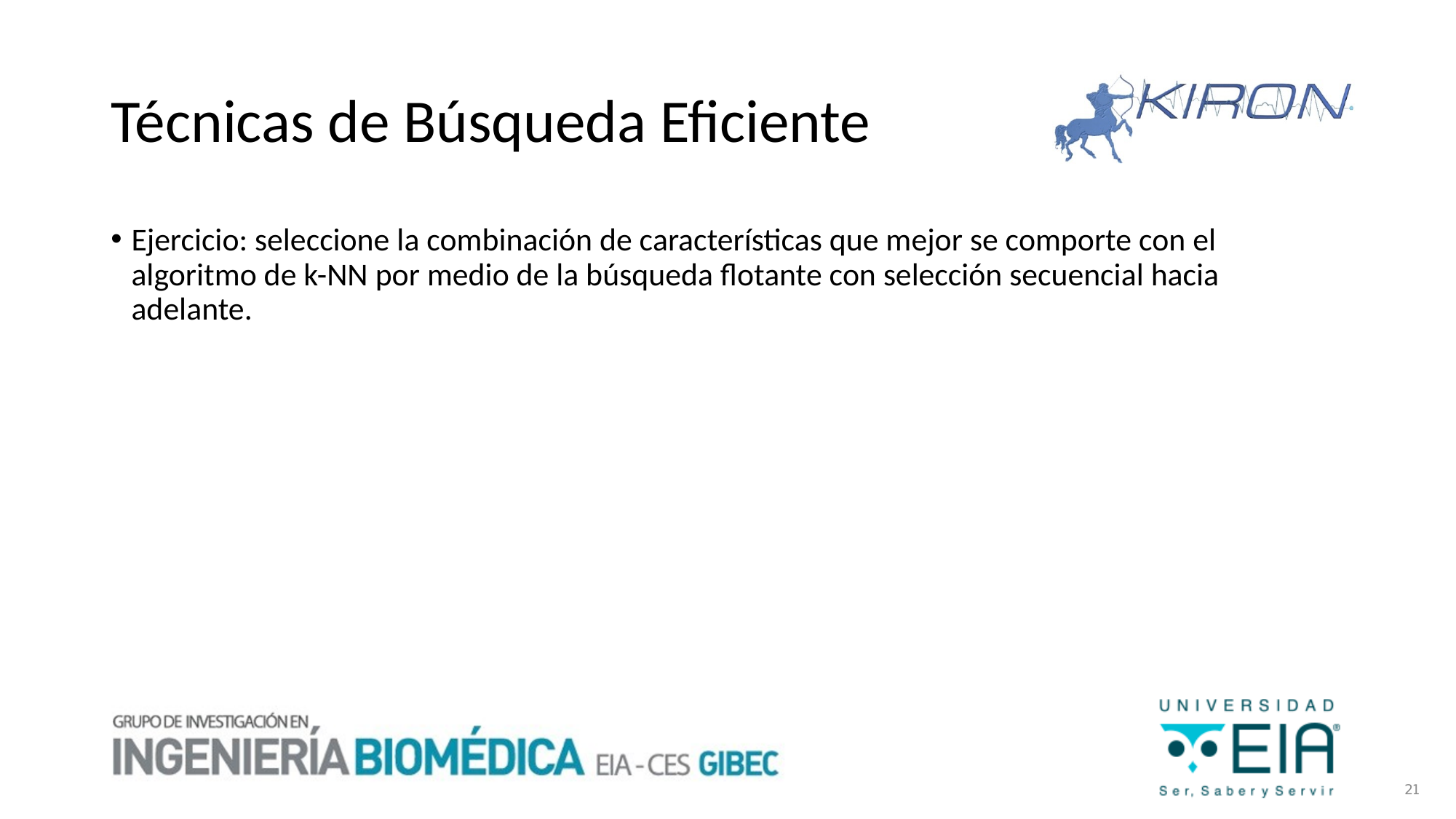

# Técnicas de Búsqueda Eficiente
Ejercicio: seleccione la combinación de características que mejor se comporte con el algoritmo de k-NN por medio de la búsqueda flotante con selección secuencial hacia adelante.

21